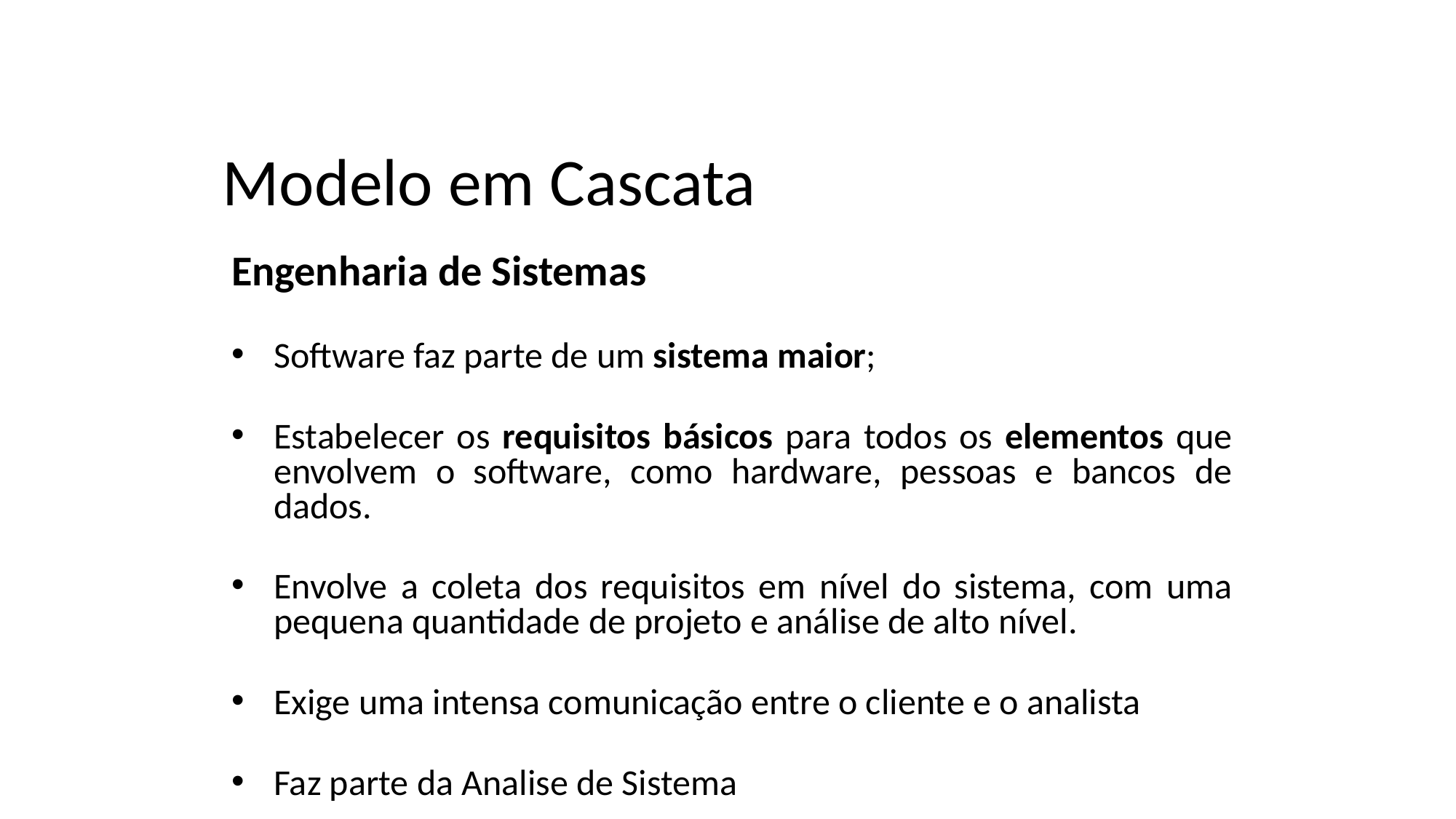

# Modelo em Cascata
Engenharia de Sistemas

Software faz parte de um sistema maior;

Estabelecer os requisitos básicos para todos os elementos que envolvem o software, como hardware, pessoas e bancos de dados.

Envolve a coleta dos requisitos em nível do sistema, com uma pequena quantidade de projeto e análise de alto nível.

Exige uma intensa comunicação entre o cliente e o analista

Faz parte da Analise de Sistema